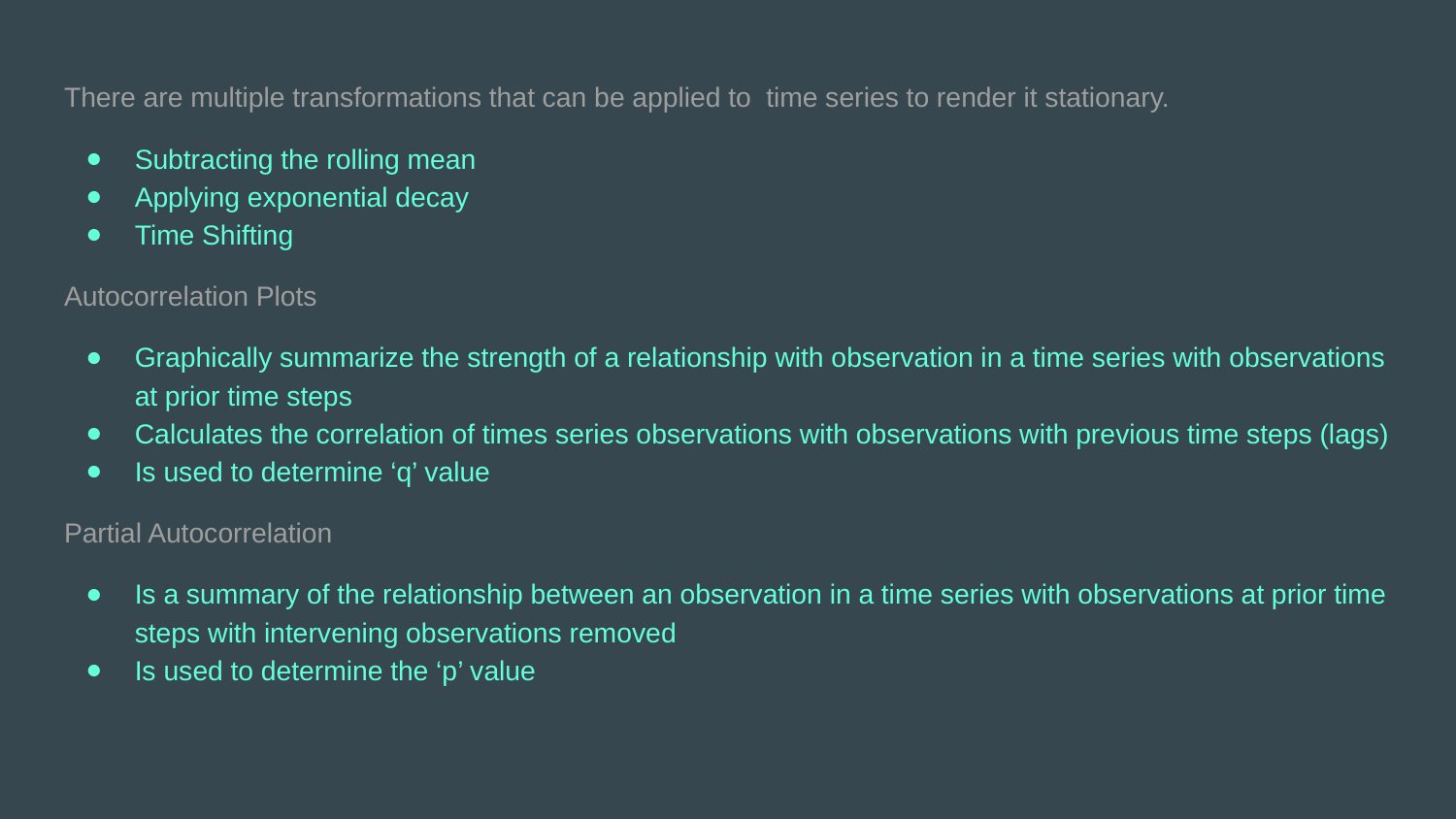

There are multiple transformations that can be applied to  time series to render it stationary.
Subtracting the rolling mean
Applying exponential decay
Time Shifting
Autocorrelation Plots
Graphically summarize the strength of a relationship with observation in a time series with observations at prior time steps
Calculates the correlation of times series observations with observations with previous time steps (lags)
Is used to determine ‘q’ value
Partial Autocorrelation
Is a summary of the relationship between an observation in a time series with observations at prior time steps with intervening observations removed
Is used to determine the ‘p’ value